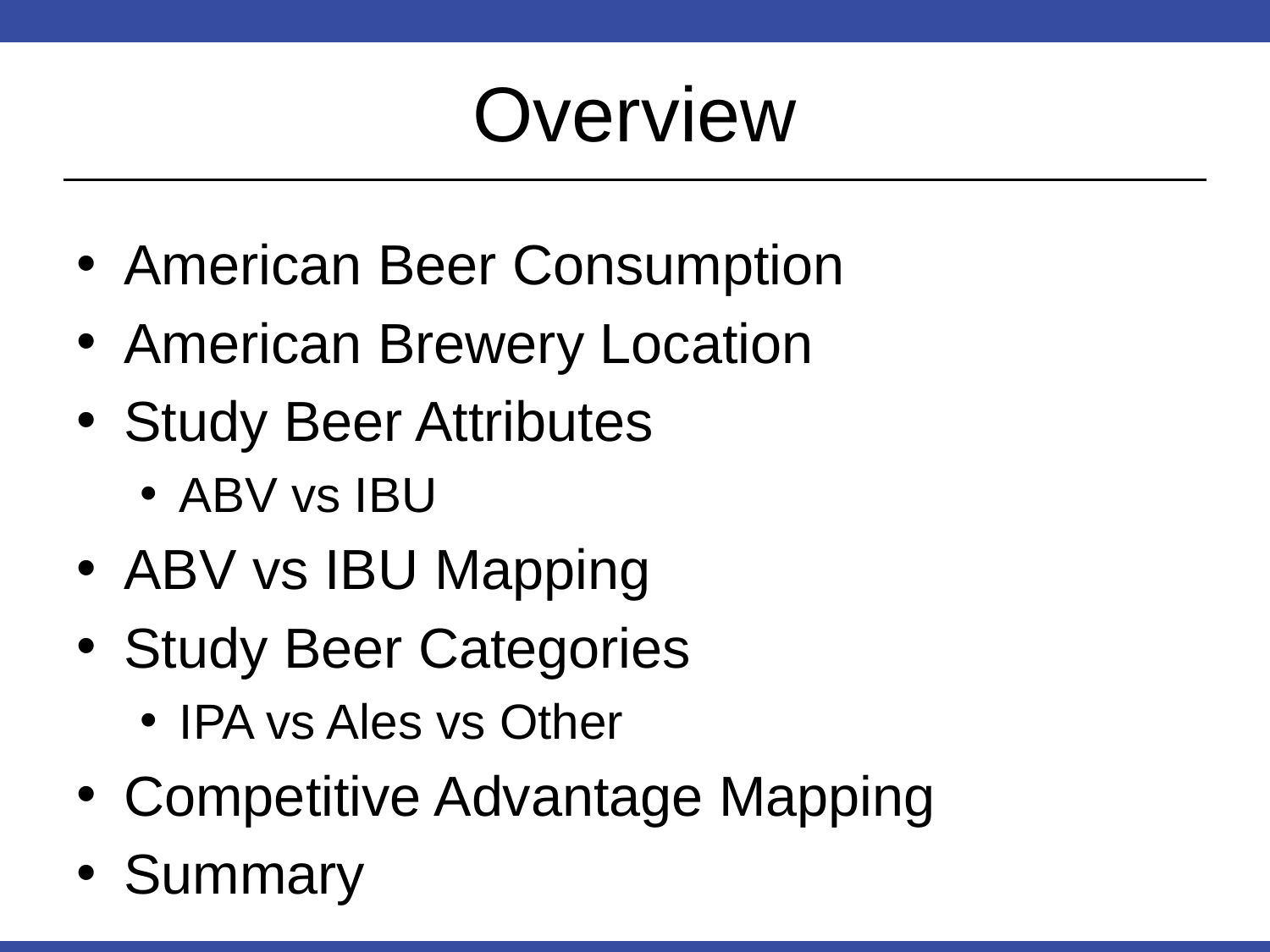

# Overview
American Beer Consumption
American Brewery Location
Study Beer Attributes
ABV vs IBU
ABV vs IBU Mapping
Study Beer Categories
IPA vs Ales vs Other
Competitive Advantage Mapping
Summary